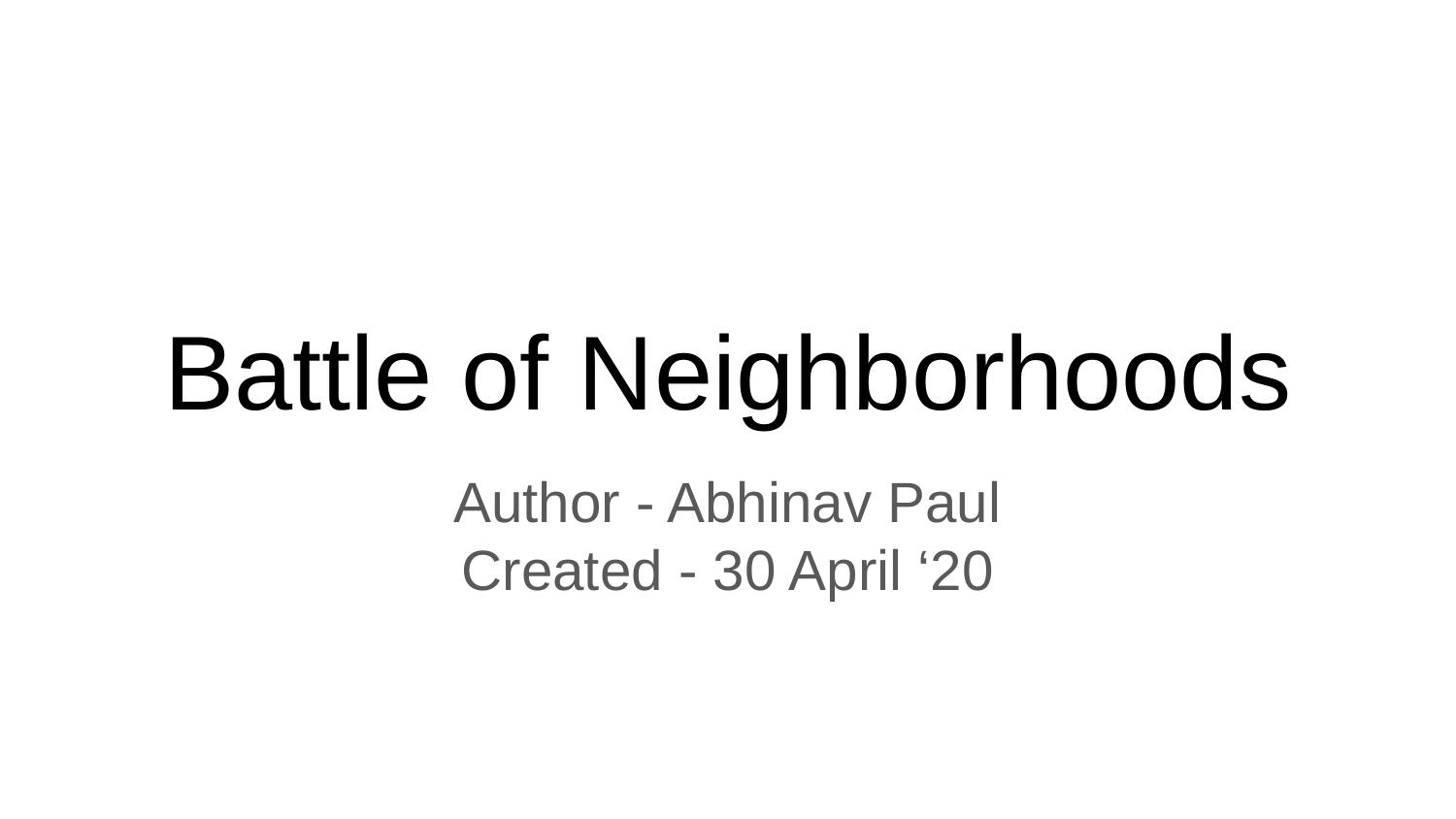

# Battle of Neighborhoods
Author - Abhinav Paul
Created - 30 April ‘20